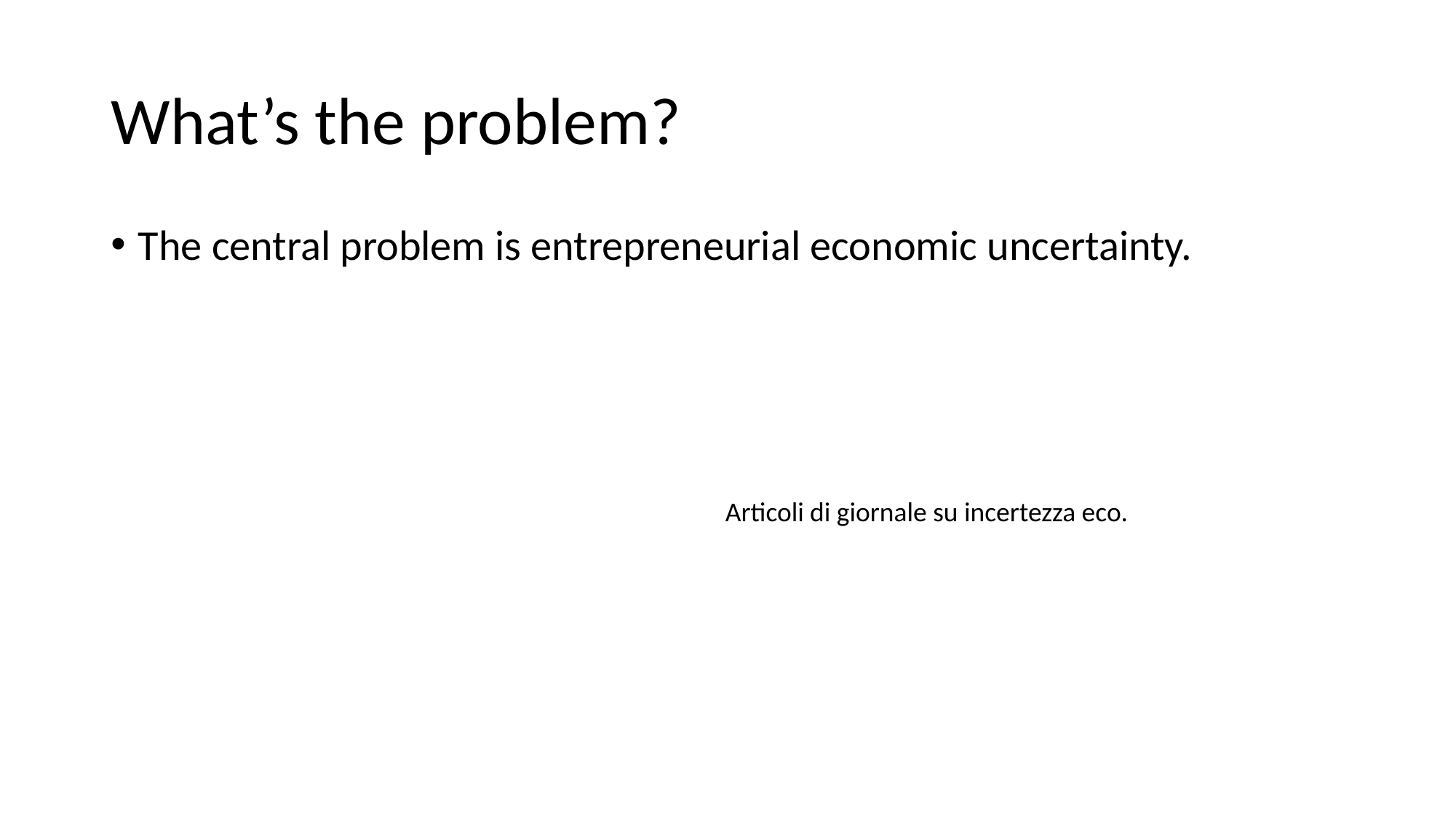

# What’s the problem?
The central problem is entrepreneurial economic uncertainty.

Articoli di giornale su incertezza eco.